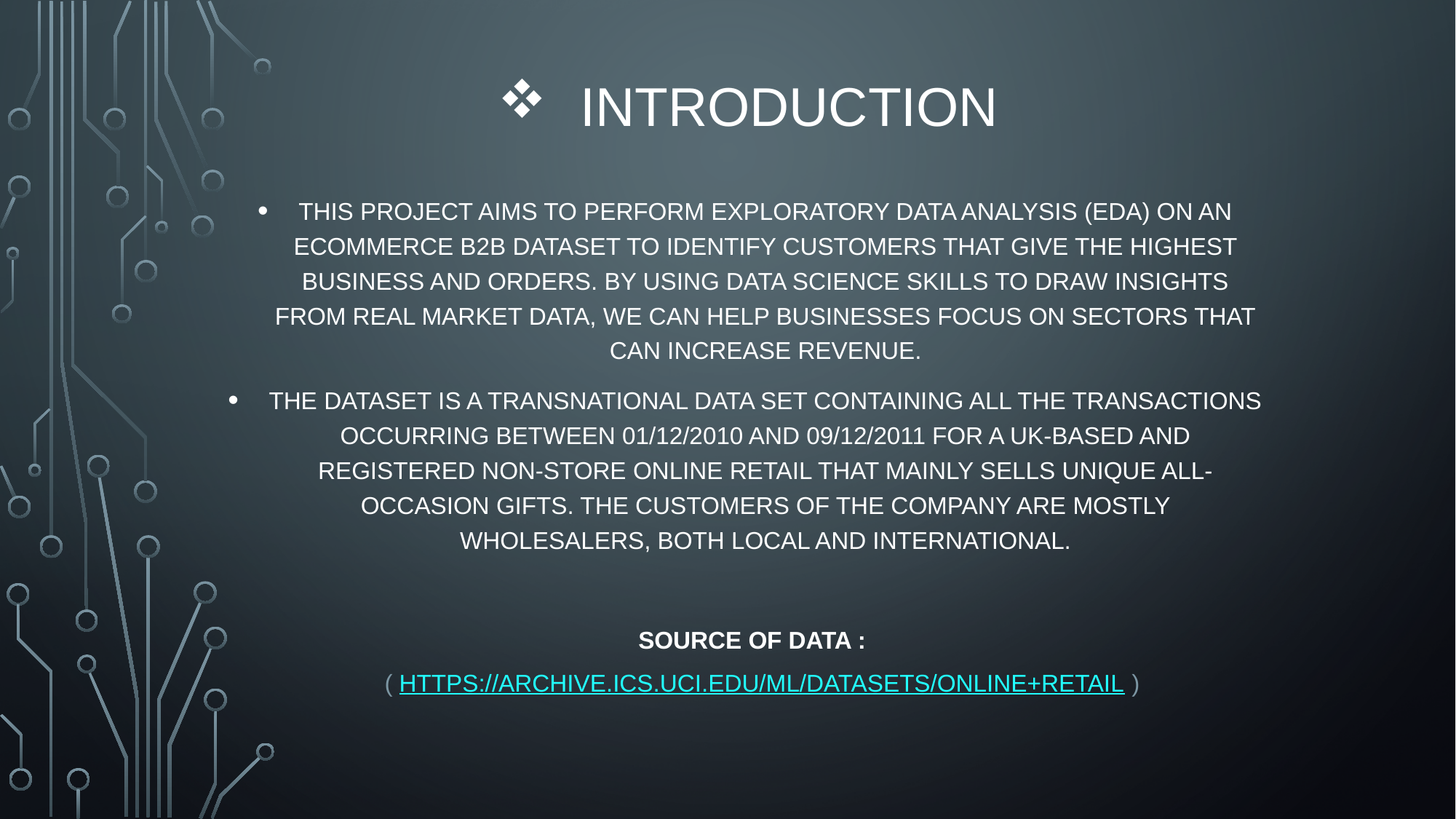

# INTRODUCTION
This project aims to perform exploratory data analysis (EDA) on an Ecommerce B2B dataset to identify customers that give the highest business and orders. By using data science skills to draw insights from real market data, we can help businesses focus on sectors that can increase revenue.
The dataset is a transnational data set containing all the transactions occurring between 01/12/2010 and 09/12/2011 for a UK-based and registered non-store online retail that mainly sells unique all-occasion gifts. The customers of the company are mostly wholesalers, both local and international.

     Source of data :
    ( https://archive.ics.uci.edu/ml/datasets/online+retail )